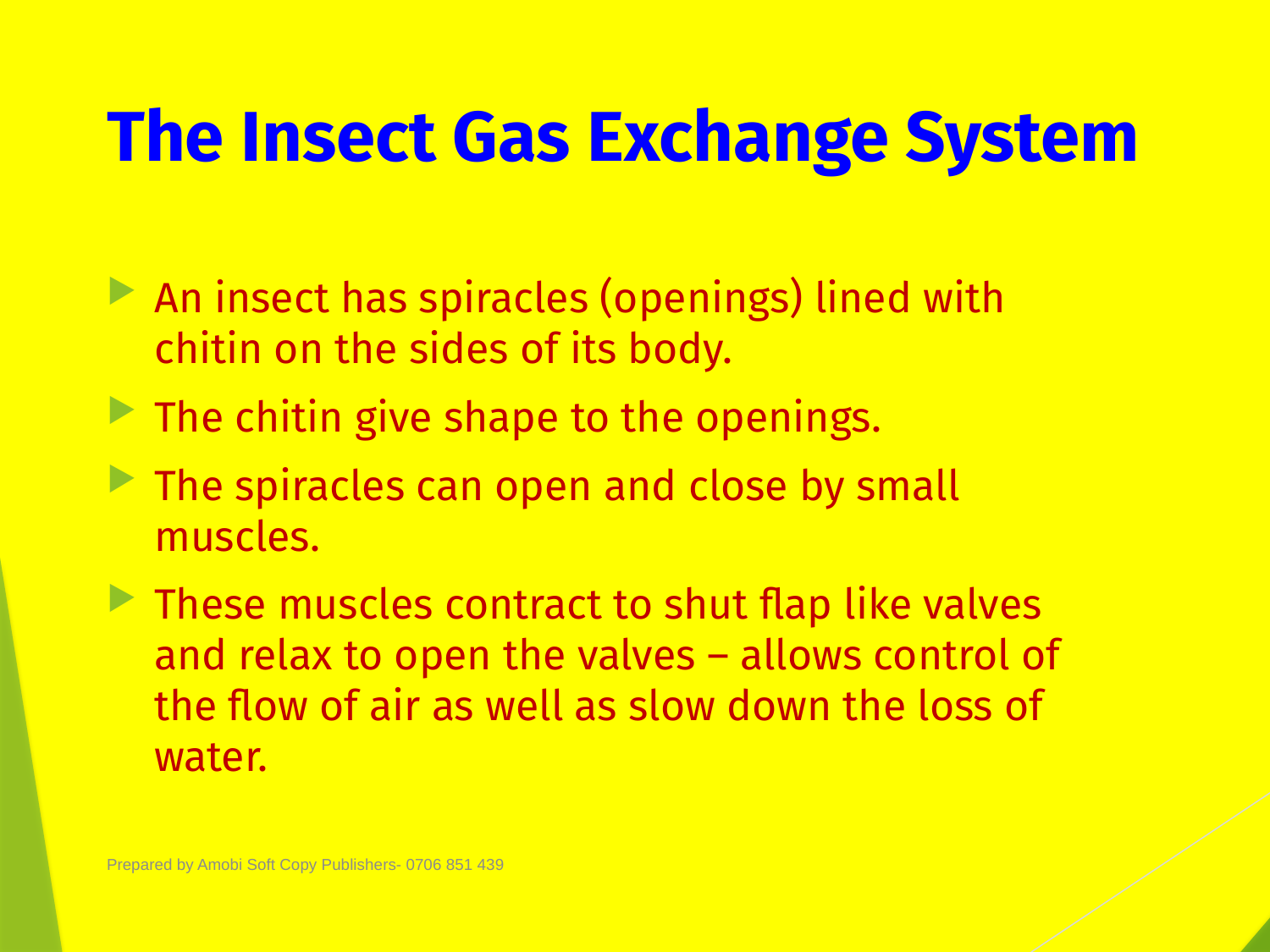

# The Insect Gas Exchange System
An insect has spiracles (openings) lined with chitin on the sides of its body.
The chitin give shape to the openings.
The spiracles can open and close by small muscles.
These muscles contract to shut flap like valves and relax to open the valves – allows control of the flow of air as well as slow down the loss of water.

Prepared by Amobi Soft Copy Publishers- 0706 851 439